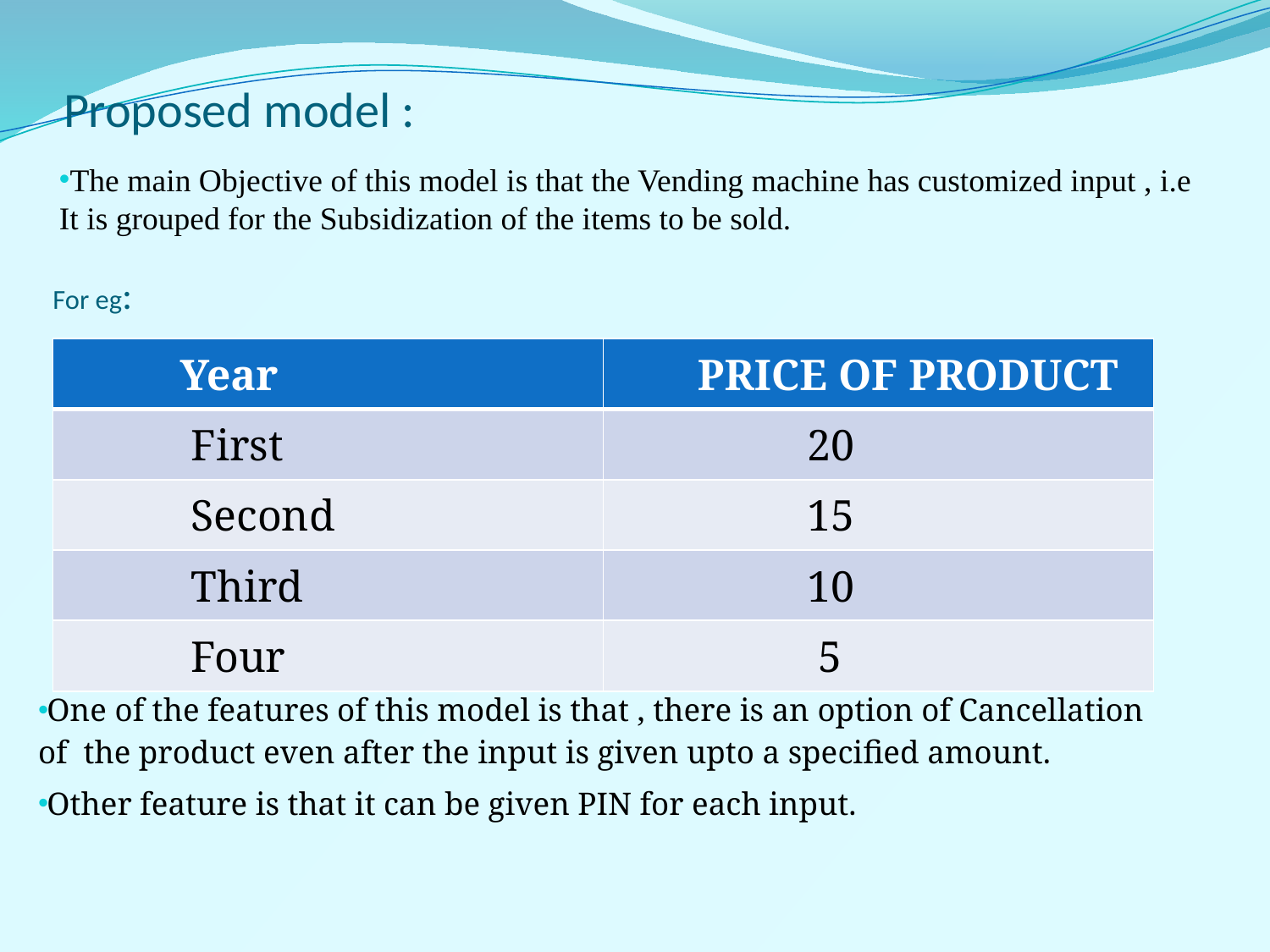

Proposed model :
The main Objective of this model is that the Vending machine has customized input , i.e It is grouped for the Subsidization of the items to be sold.

# For eg:
| Year | PRICE OF PRODUCT |
| --- | --- |
| First | 20 |
| Second | 15 |
| Third | 10 |
| Four | 5 |
One of the features of this model is that , there is an option of Cancellation of  the product even after the input is given upto a specified amount.
Other feature is that it can be given PIN for each input.